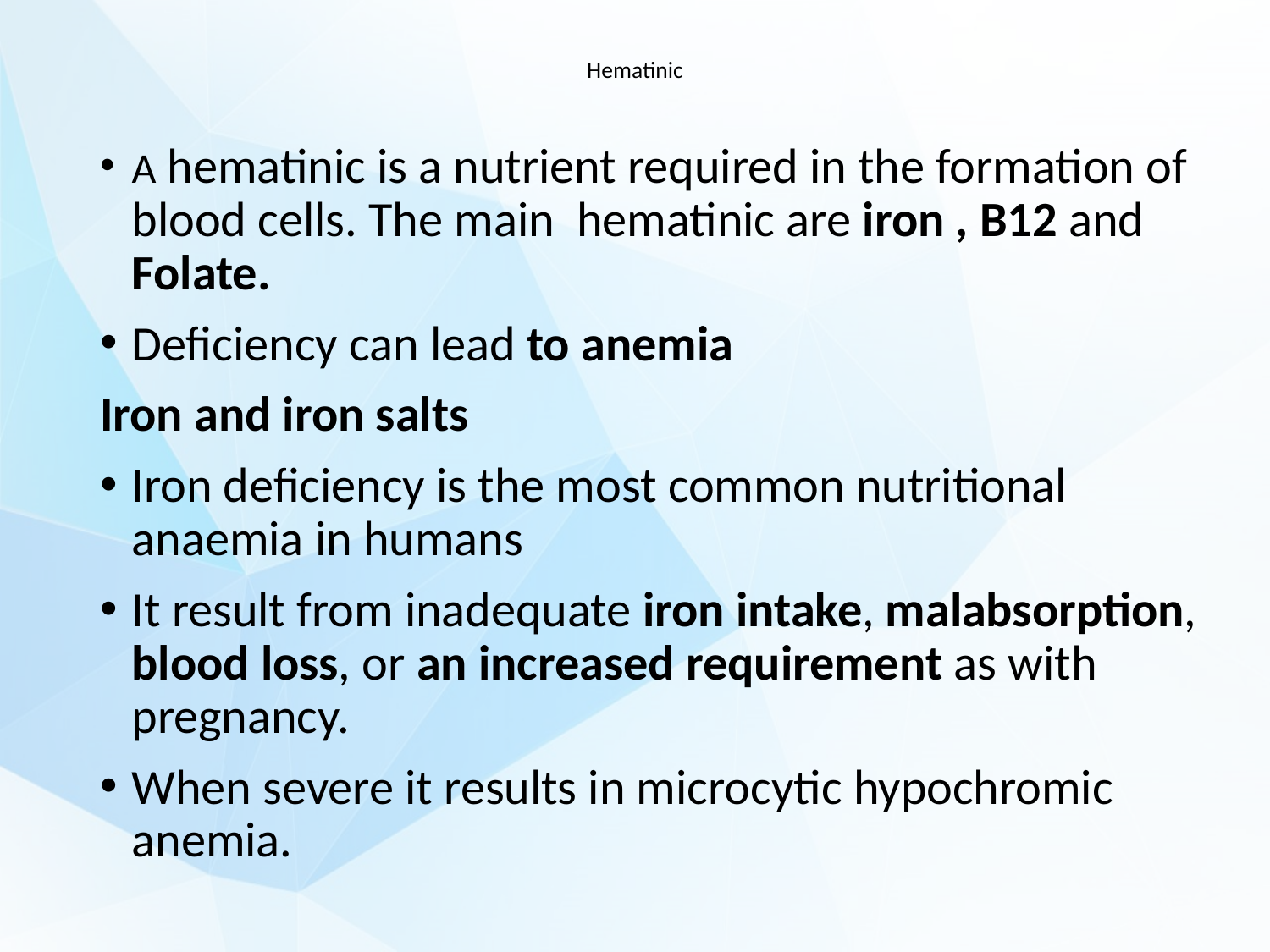

# Hematinic
A hematinic is a nutrient required in the formation of blood cells. The main  hematinic are iron , B12 and Folate.
Deficiency can lead to anemia
Iron and iron salts
Iron deficiency is the most common nutritional anaemia in humans
It result from inadequate iron intake, malabsorption, blood loss, or an increased requirement as with pregnancy.
When severe it results in microcytic hypochromic anemia.